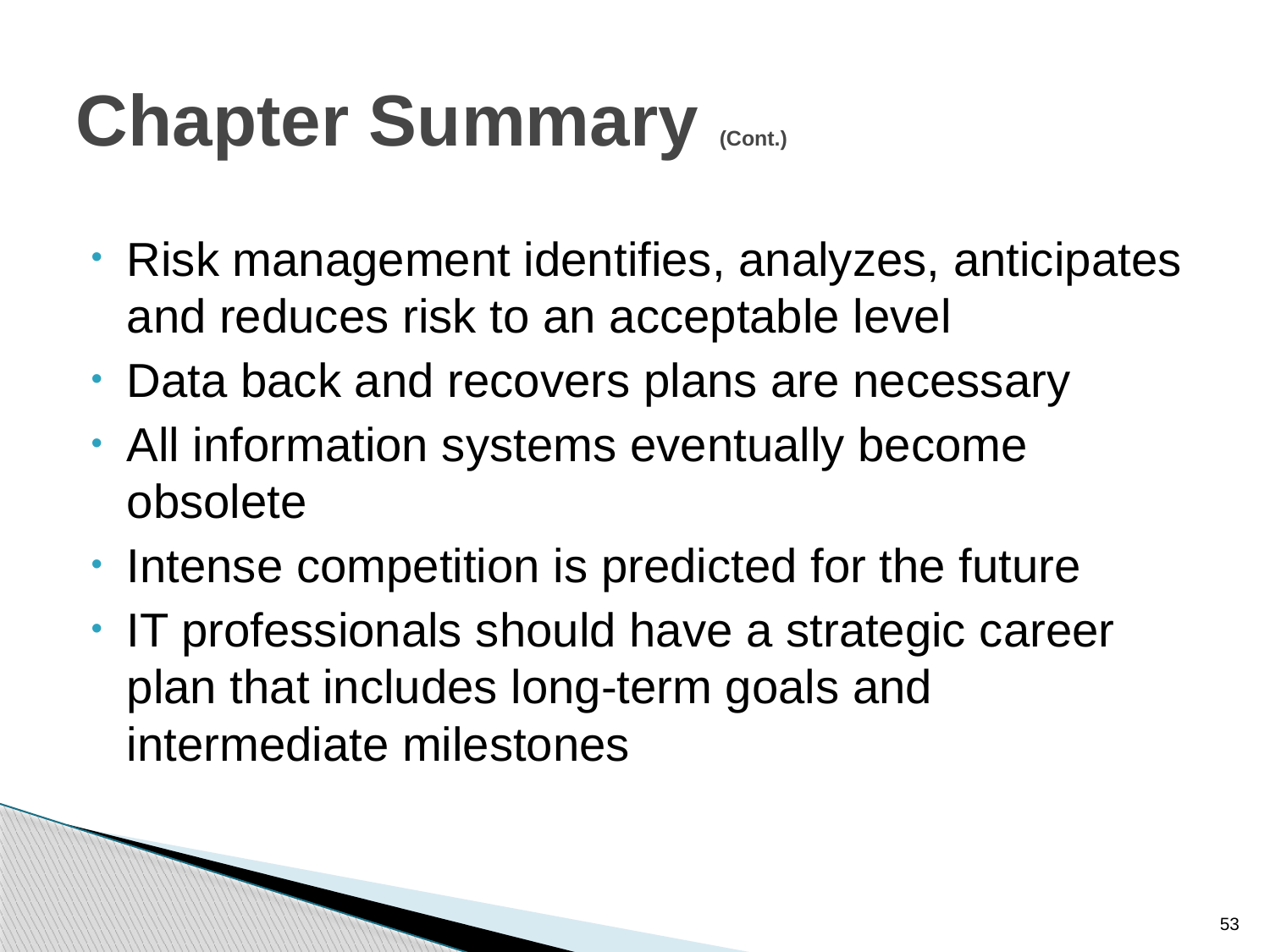

# Chapter Summary (Cont.)
Risk management identifies, analyzes, anticipates and reduces risk to an acceptable level
Data back and recovers plans are necessary
All information systems eventually become obsolete
Intense competition is predicted for the future
IT professionals should have a strategic career plan that includes long-term goals and intermediate milestones
53